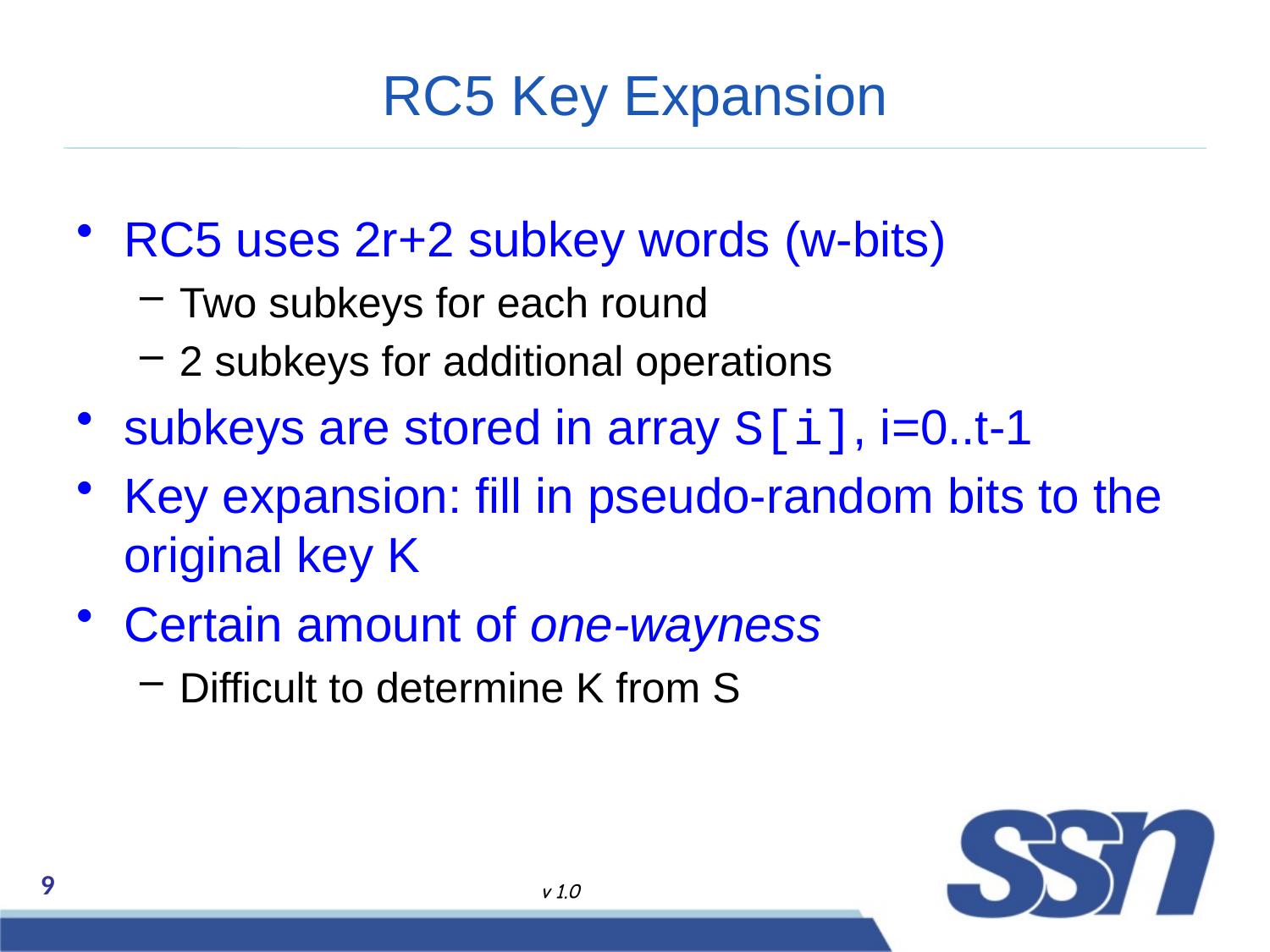

# RC5 Key Expansion
RC5 uses 2r+2 subkey words (w-bits)
Two subkeys for each round
2 subkeys for additional operations
subkeys are stored in array S[i], i=0..t-1
Key expansion: fill in pseudo-random bits to the original key K
Certain amount of one-wayness
Difficult to determine K from S